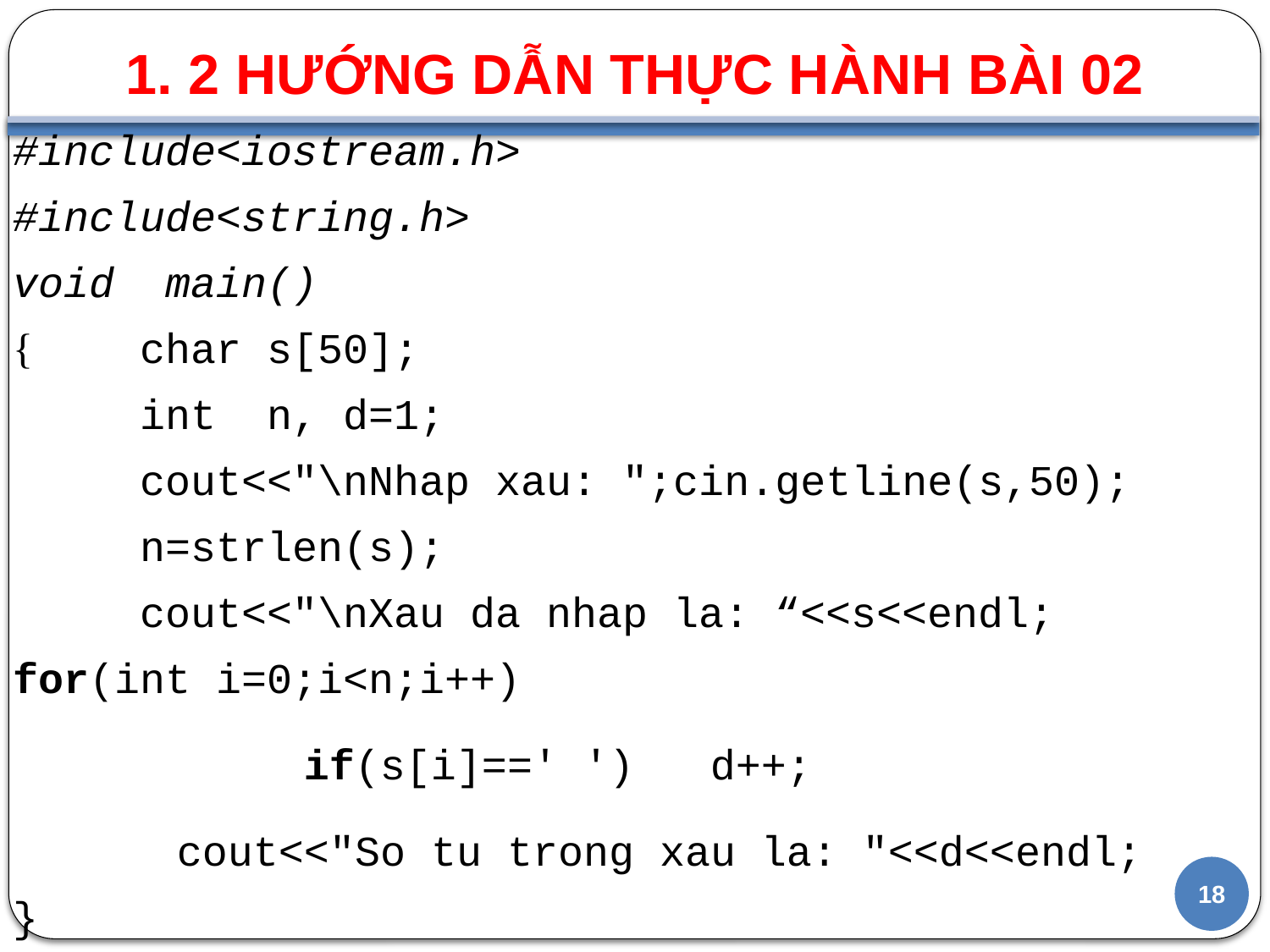

1. 2 HƯỚNG DẪN THỰC HÀNH BÀI 02
#
#include<iostream.h>
#include<string.h>
void  main()
{	char s[50];
	int  n, d=1;
	cout<<"\nNhap xau: ";cin.getline(s,50);
	n=strlen(s);
	cout<<"\nXau da nhap la: “<<s<<endl;   	for(int i=0;i<n;i++)
		if(s[i]==' ') 	 d++;
	cout<<"So tu trong xau la: "<<d<<endl;
}
	cout<<endl;
}
18